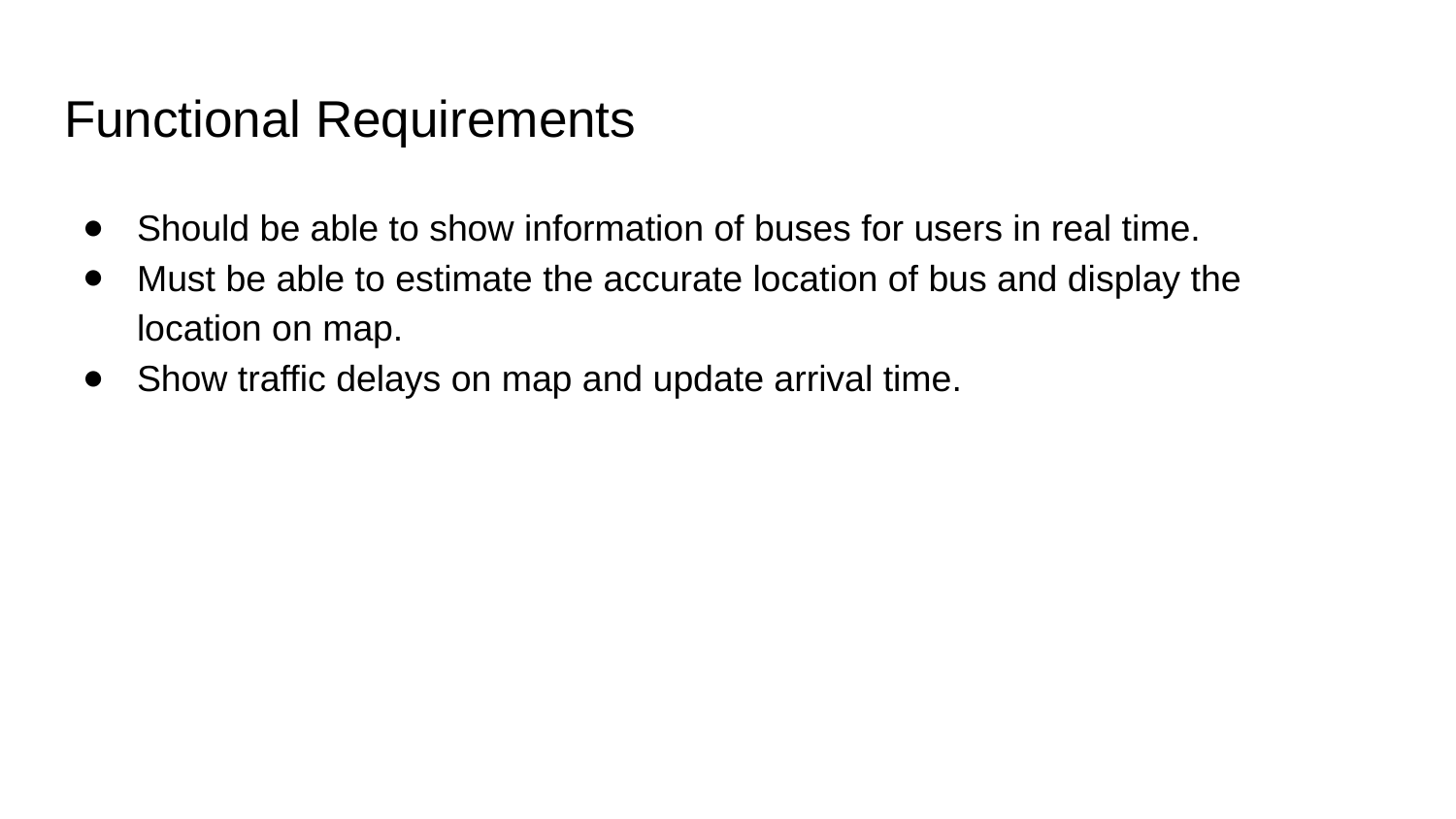

# Functional Requirements
Should be able to show information of buses for users in real time.
Must be able to estimate the accurate location of bus and display the location on map.
Show traffic delays on map and update arrival time.